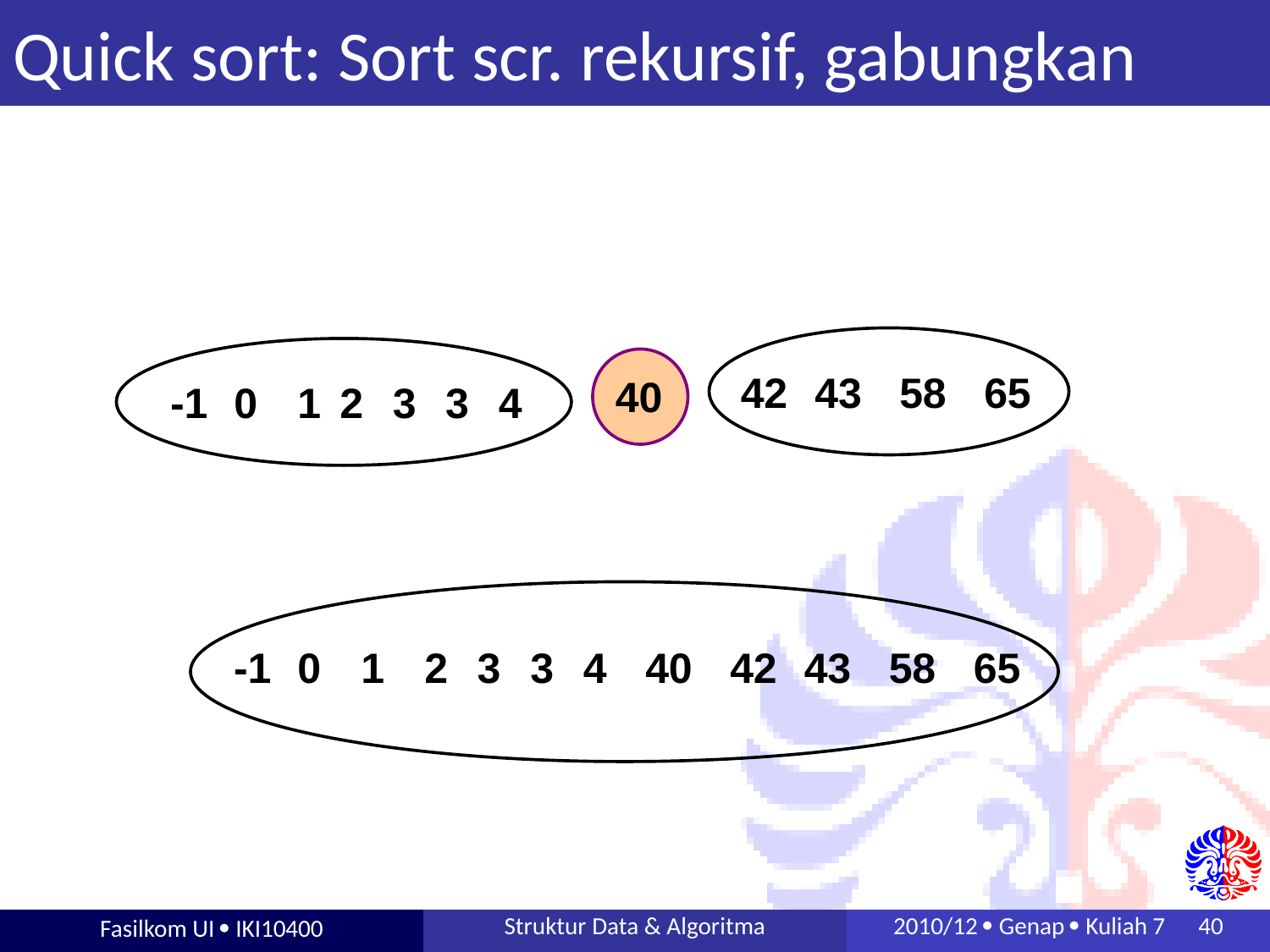

# Quick sort: Sort scr. rekursif, gabungkan

40
42
43
58
65
-1
0
1
2
3
3
4

-1
0
1
2
3
3
4
40
42
43
58
65